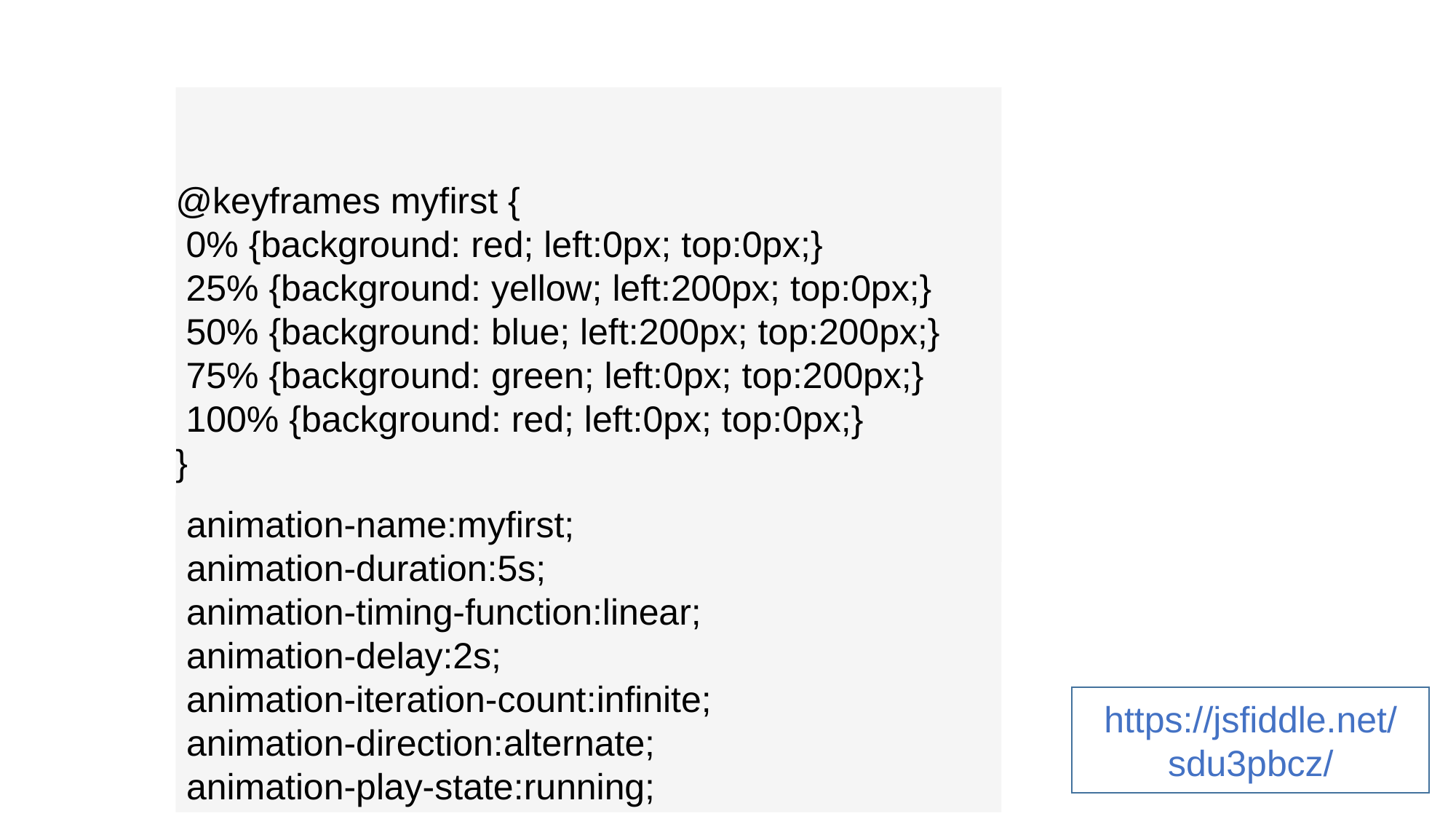

# CSS3
@keyframes myfirst {
 0% {background: red; left:0px; top:0px;}
 25% {background: yellow; left:200px; top:0px;}
 50% {background: blue; left:200px; top:200px;}
 75% {background: green; left:0px; top:200px;}
 100% {background: red; left:0px; top:0px;}
}
animation-name:myfirst;
animation-duration:5s;
animation-timing-function:linear;
animation-delay:2s;
animation-iteration-count:infinite;
animation-direction:alternate;
animation-play-state:running;
https://jsfiddle.net/sdu3pbcz/